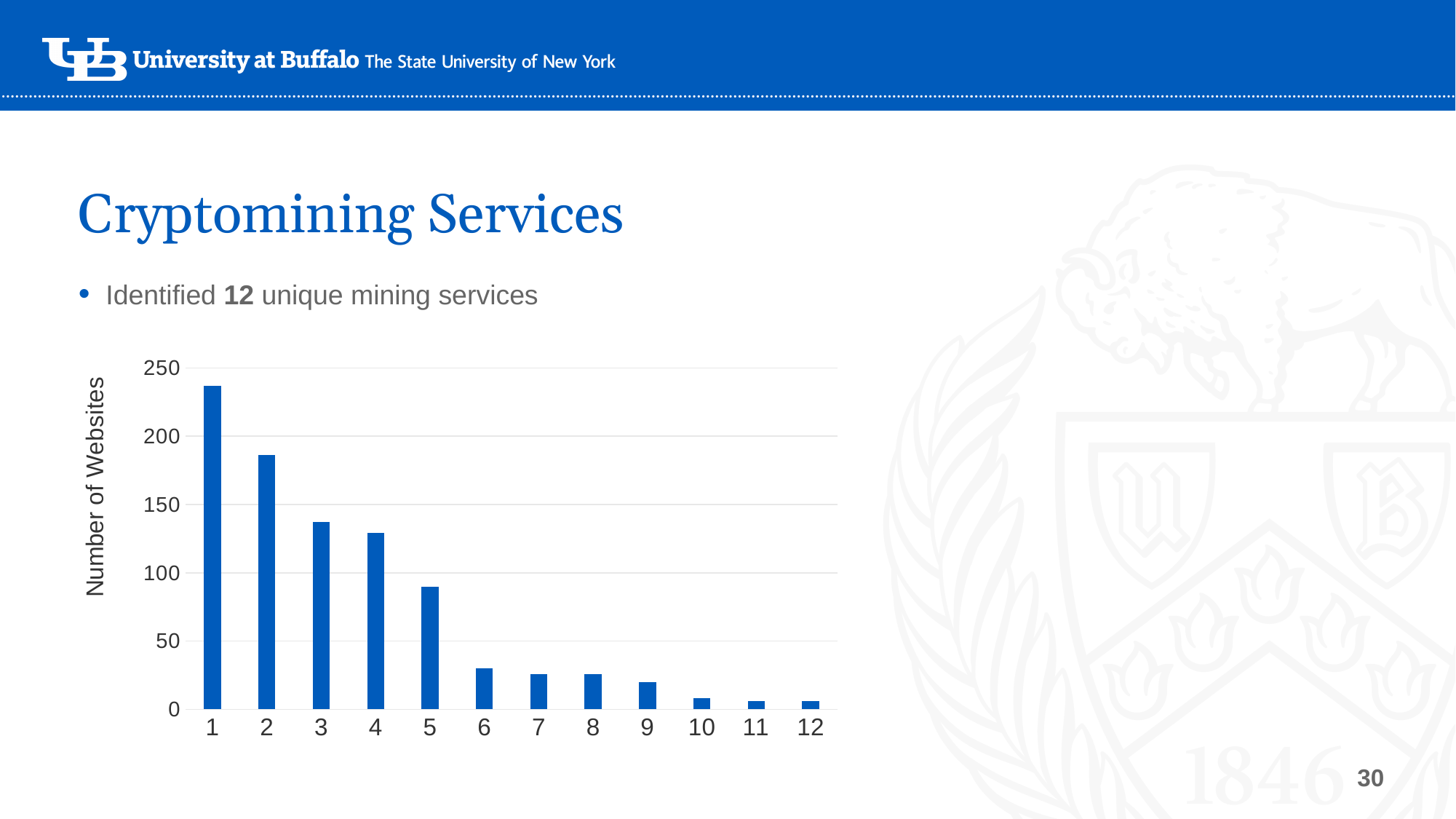

# Cryptomining Services
Identified 12 unique mining services

### Chart

| Category |  |
|---|---|
30